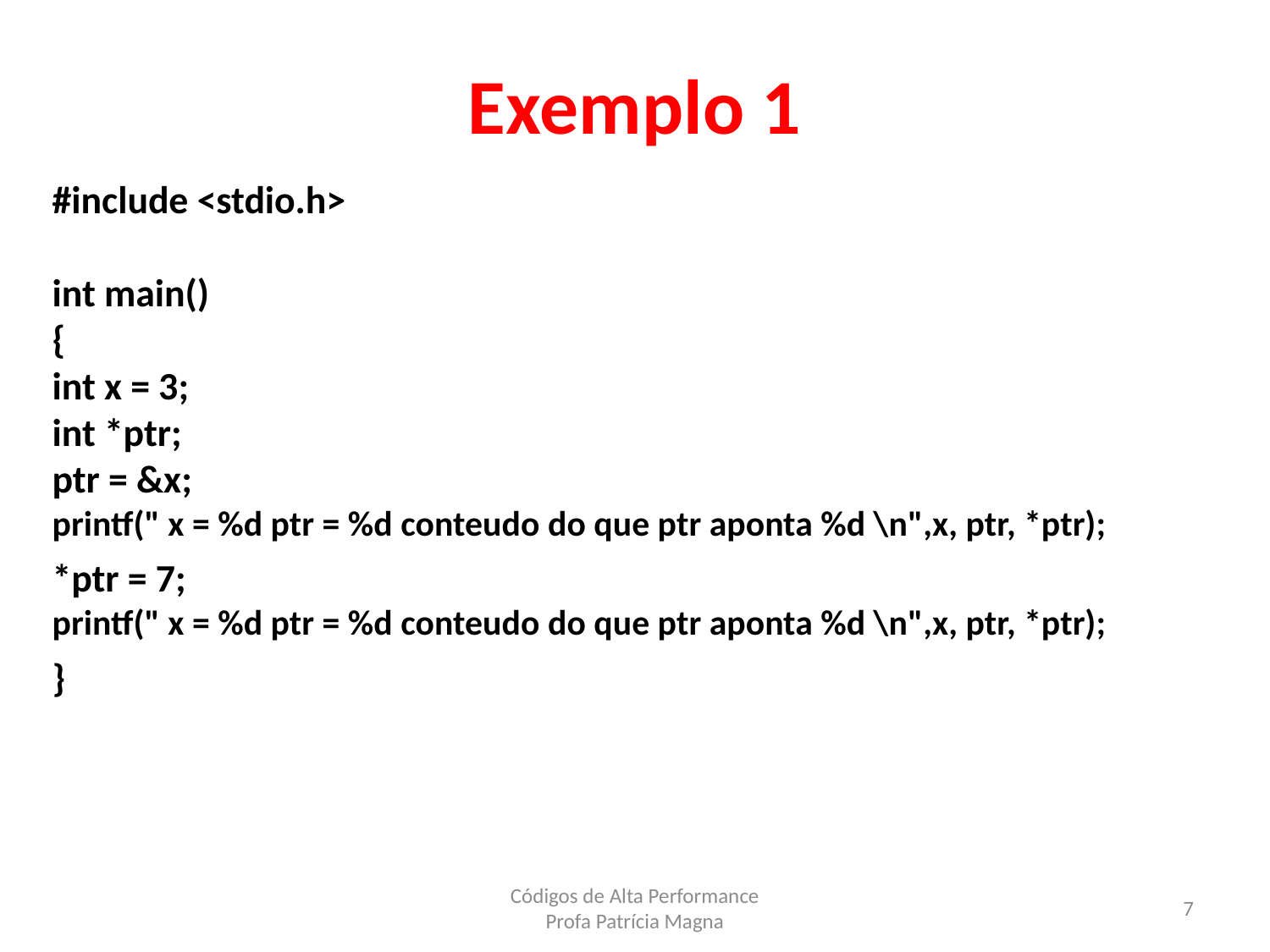

# Exemplo 1
#include <stdio.h>

int main()
{
int x = 3;
int *ptr;
ptr = &x;
printf(" x = %d ptr = %d conteudo do que ptr aponta %d \n",x, ptr, *ptr);
*ptr = 7;
printf(" x = %d ptr = %d conteudo do que ptr aponta %d \n",x, ptr, *ptr);
}
Códigos de Alta Performance
Profa Patrícia Magna
7